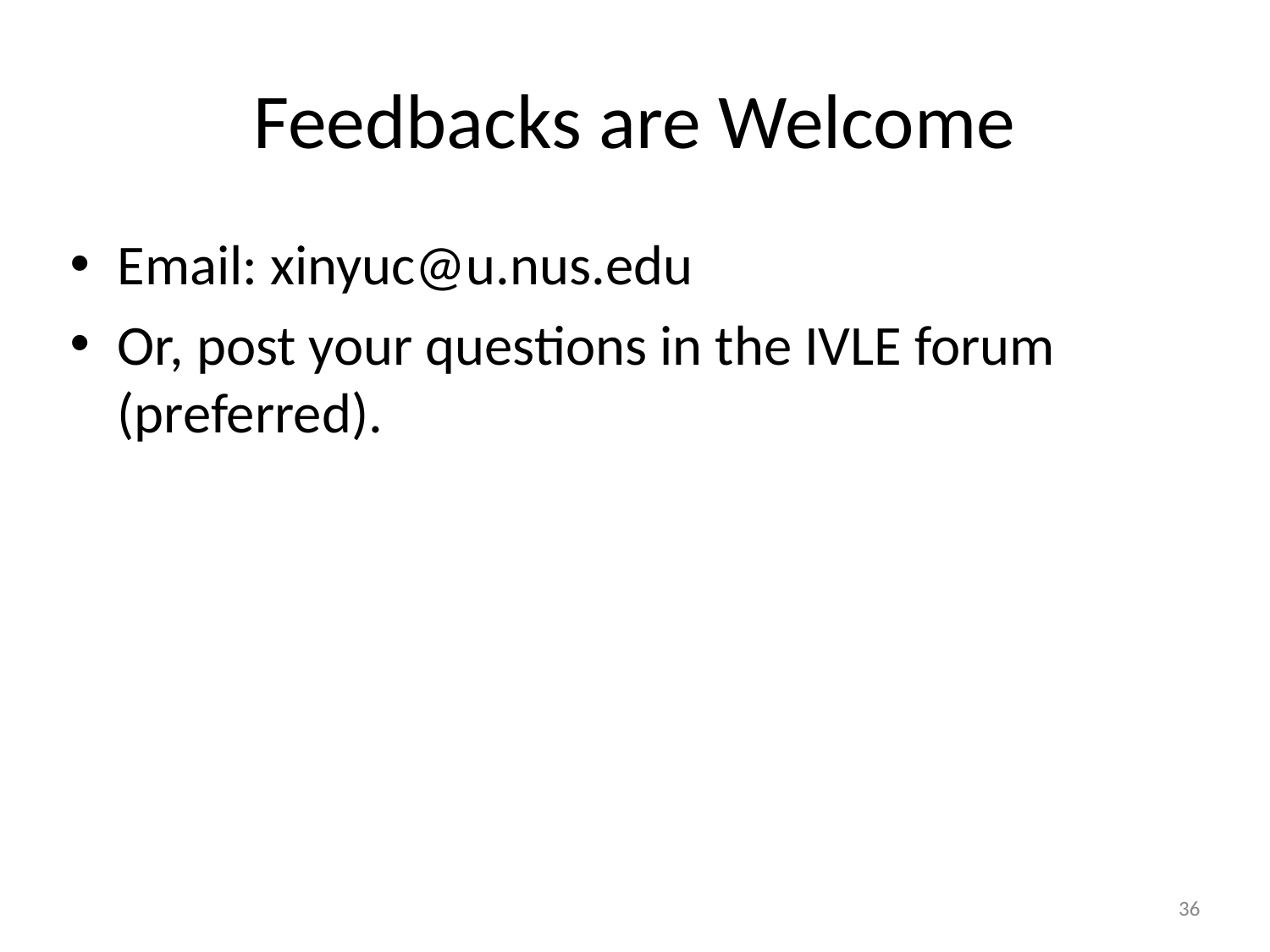

# Feedbacks are Welcome
Email: xinyuc@u.nus.edu
Or, post your questions in the IVLE forum (preferred).
36